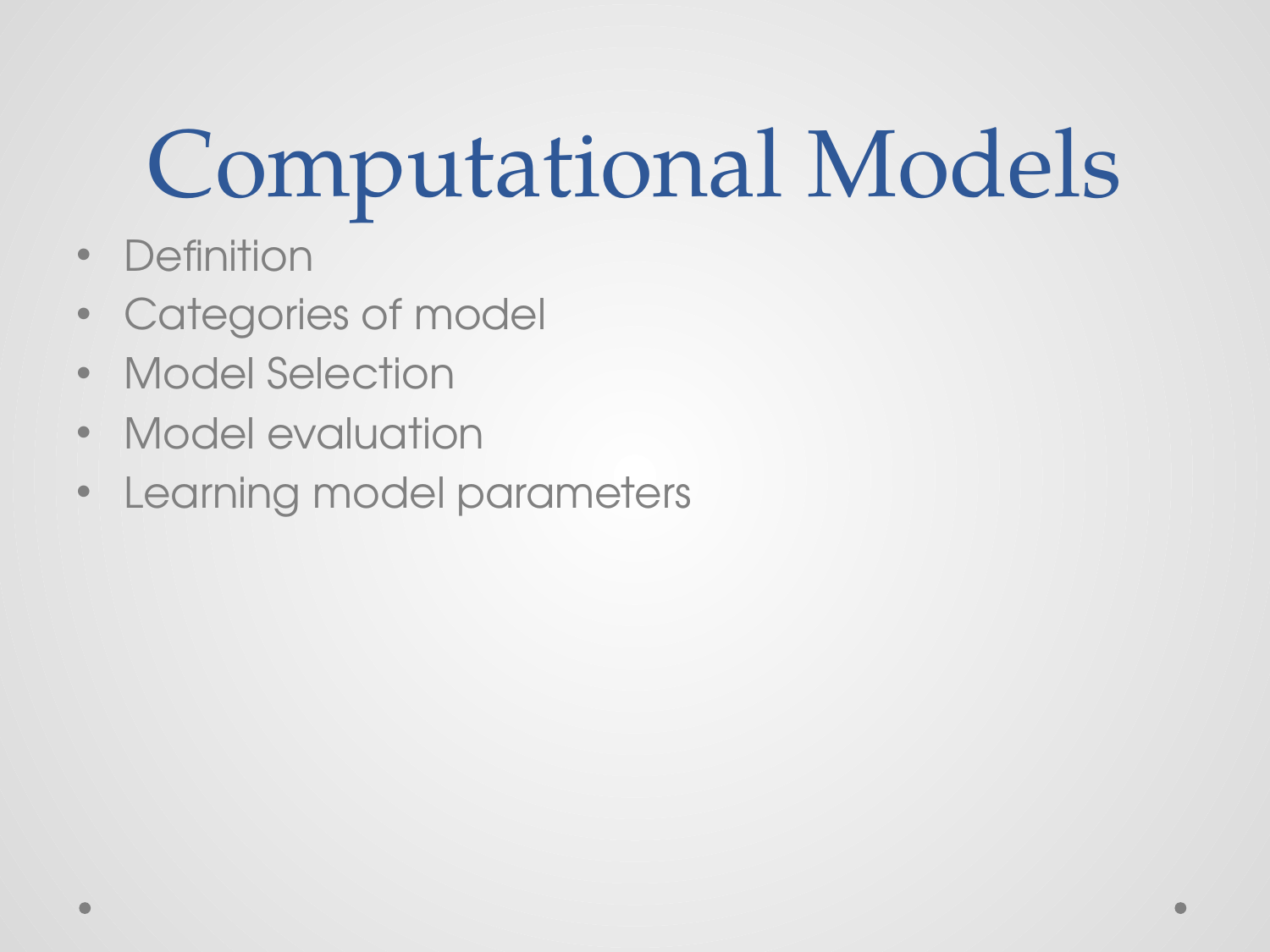

# Computational Models
Definition
Categories of model
Model Selection
Model evaluation
Learning model parameters